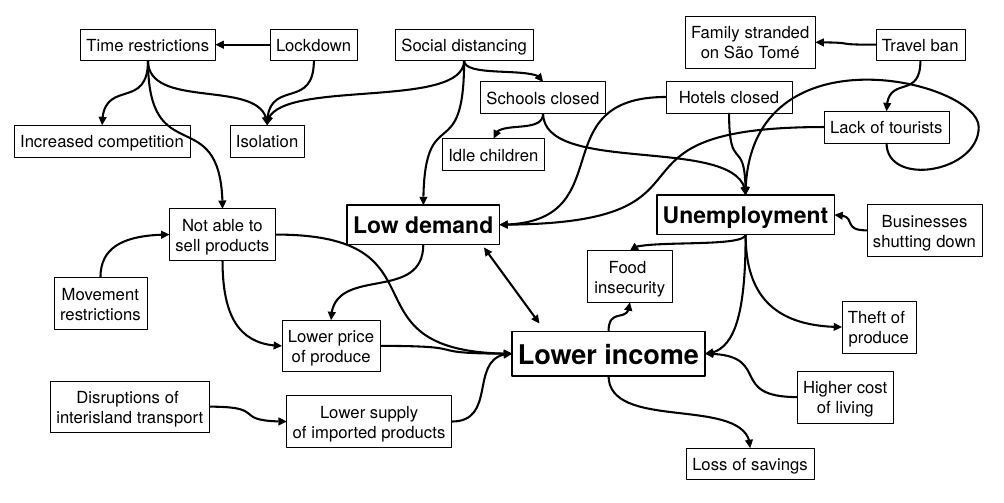

Family stranded
on São Tomé
Time restrictions
Lockdown
Social distancing
Travel ban
Hotels closed
Schools closed
Lack of tourists
Increased competition
Isolation
Idle children
Unemployment
Businesses
shutting down
Low demand
Not able to
sell products
Food
insecurity
Movement
restrictions
Theft of
produce
Lower price
of produce
Lower income
Higher cost
of living
Disruptions of
interisland transport
Lower supply
of imported products
Loss of savings